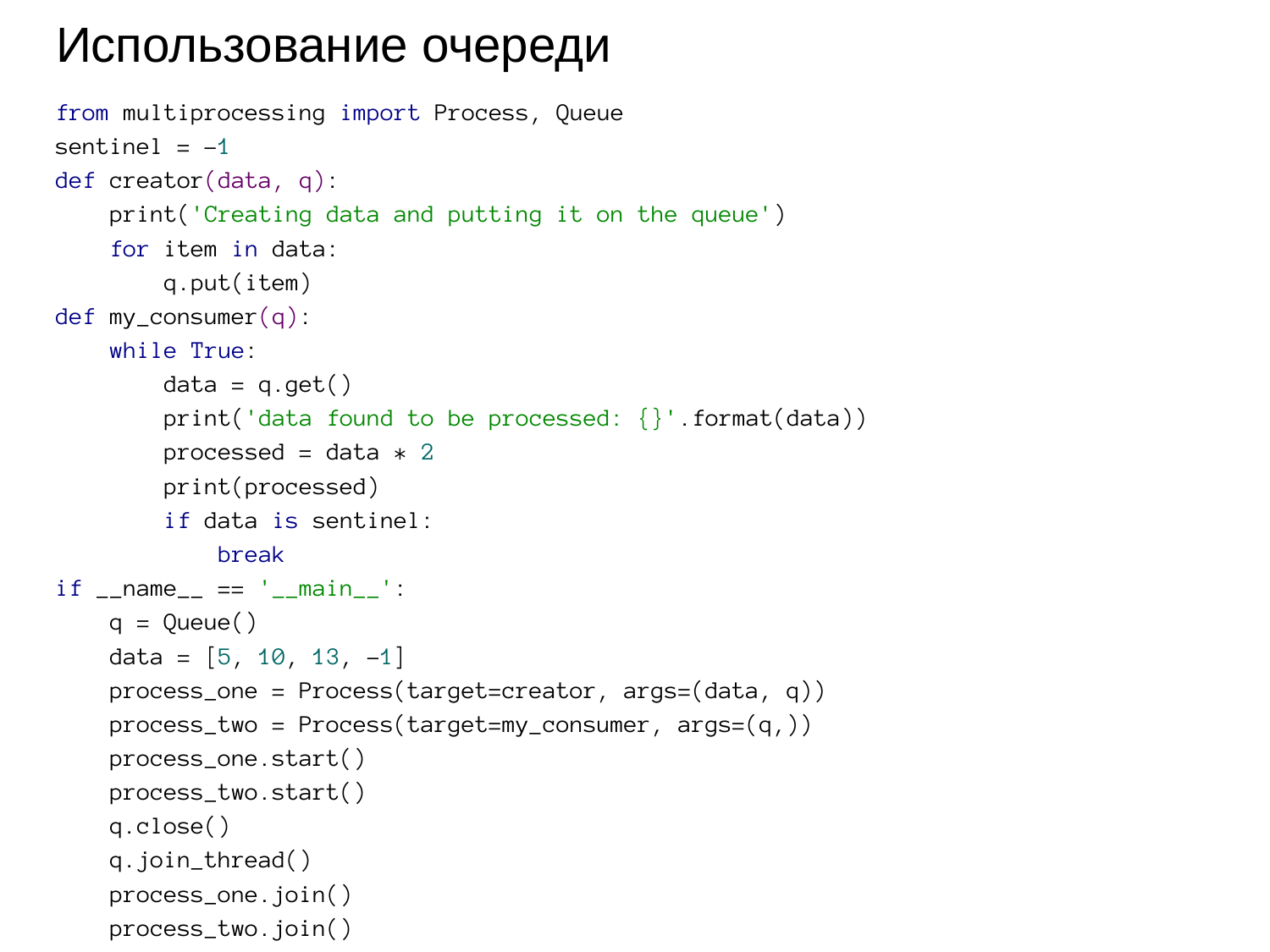

# Использование очереди
from multiprocessing import Process, Queue
sentinel = -1
def creator(data, q):
    print('Creating data and putting it on the queue')
    for item in data:
        q.put(item)
def my_consumer(q):
    while True:
        data = q.get()
        print('data found to be processed: {}'.format(data))
        processed = data * 2
        print(processed)
        if data is sentinel:
            break
if __name__ == '__main__':
    q = Queue()
    data = [5, 10, 13, -1]
    process_one = Process(target=creator, args=(data, q))
    process_two = Process(target=my_consumer, args=(q,))
    process_one.start()
    process_two.start()
    q.close()
    q.join_thread()
    process_one.join()
    process_two.join()